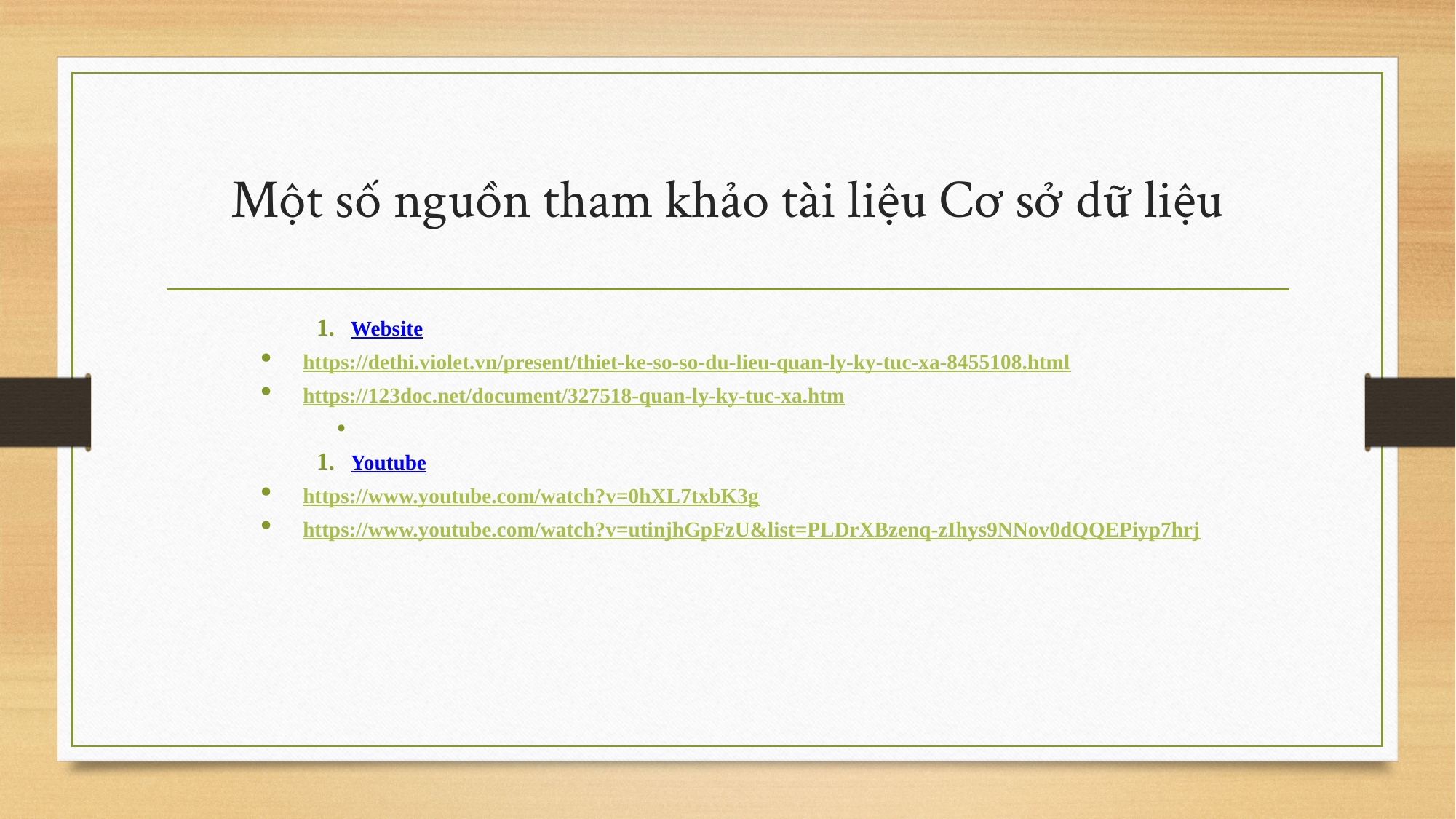

# Một số nguồn tham khảo tài liệu Cơ sở dữ liệu
Website
https://dethi.violet.vn/present/thiet-ke-so-so-du-lieu-quan-ly-ky-tuc-xa-8455108.html
https://123doc.net/document/327518-quan-ly-ky-tuc-xa.htm

Youtube
https://www.youtube.com/watch?v=0hXL7txbK3g
https://www.youtube.com/watch?v=utinjhGpFzU&list=PLDrXBzenq-zIhys9NNov0dQQEPiyp7hrj